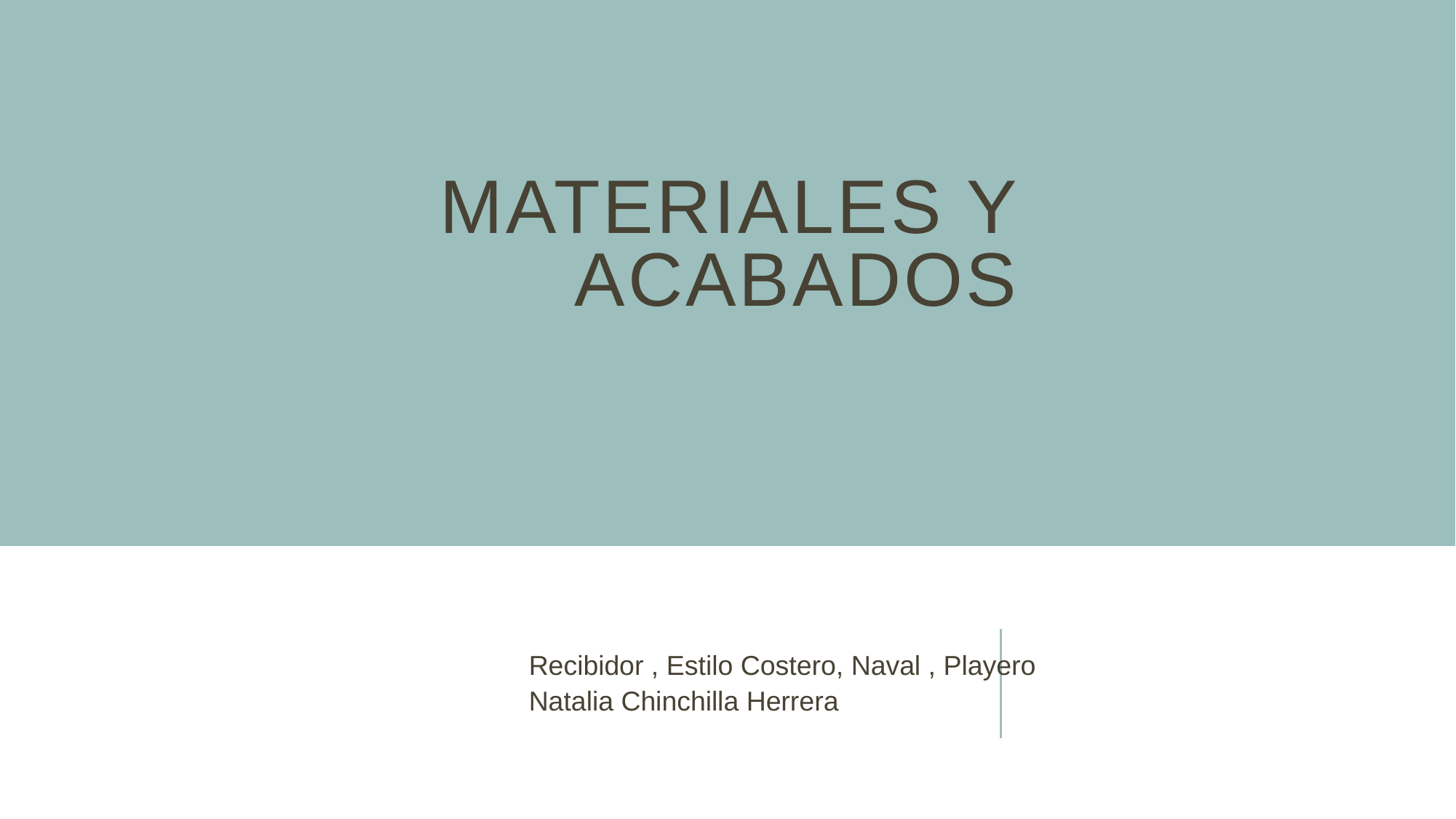

# Materiales y Acabados
Recibidor , Estilo Costero, Naval , Playero
Natalia Chinchilla Herrera